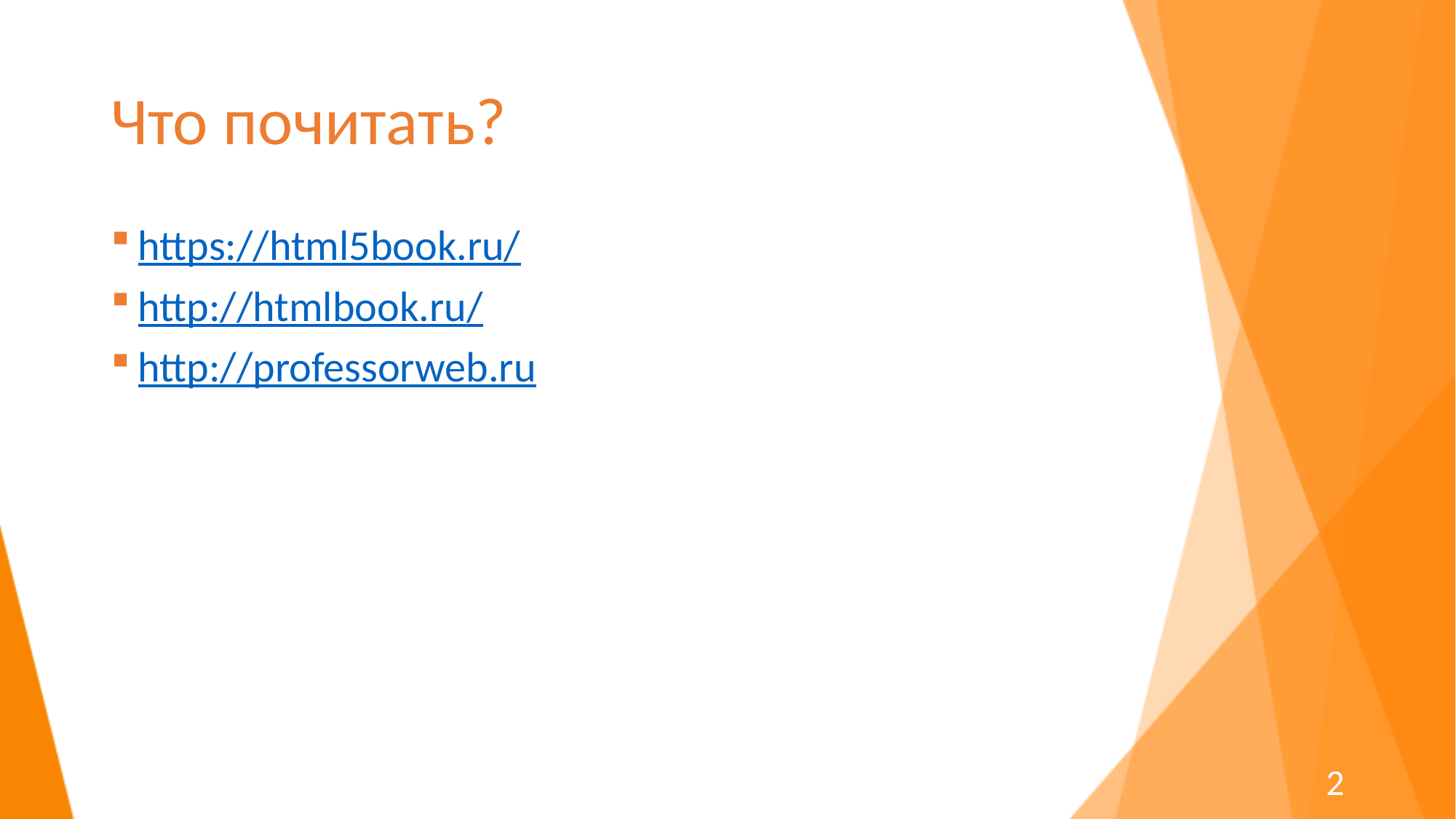

# Что почитать?
https://html5book.ru/
http://htmlbook.ru/
http://professorweb.ru

2